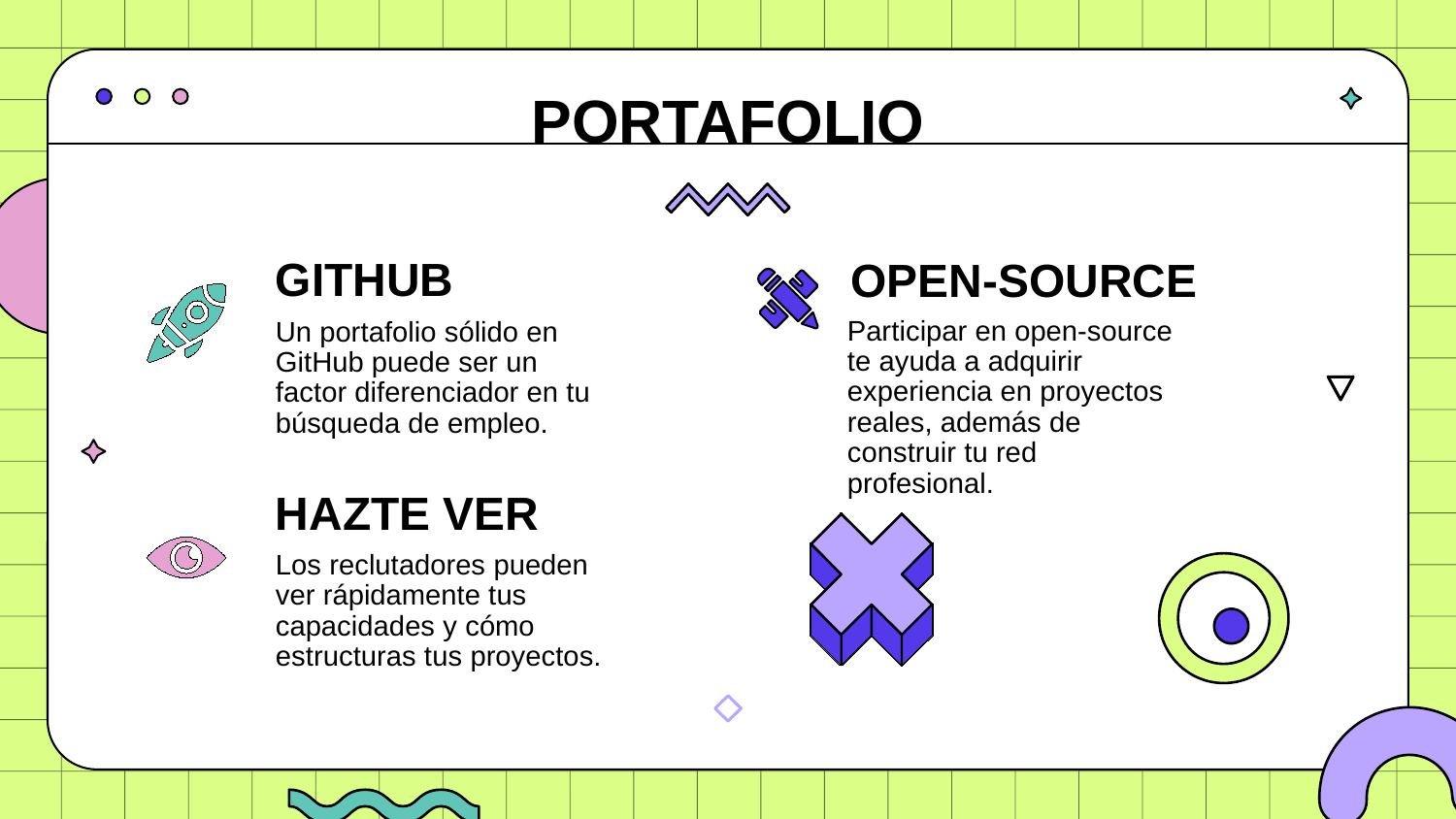

# PORTAFOLIO

GITHUB
OPEN-SOURCE

Participar en open-source te ayuda a adquirir experiencia en proyectos reales, además de construir tu red profesional.
Un portafolio sólido en GitHub puede ser un factor diferenciador en tu búsqueda de empleo.

HAZTE VER

Los reclutadores pueden ver rápidamente tus capacidades y cómo estructuras tus proyectos.